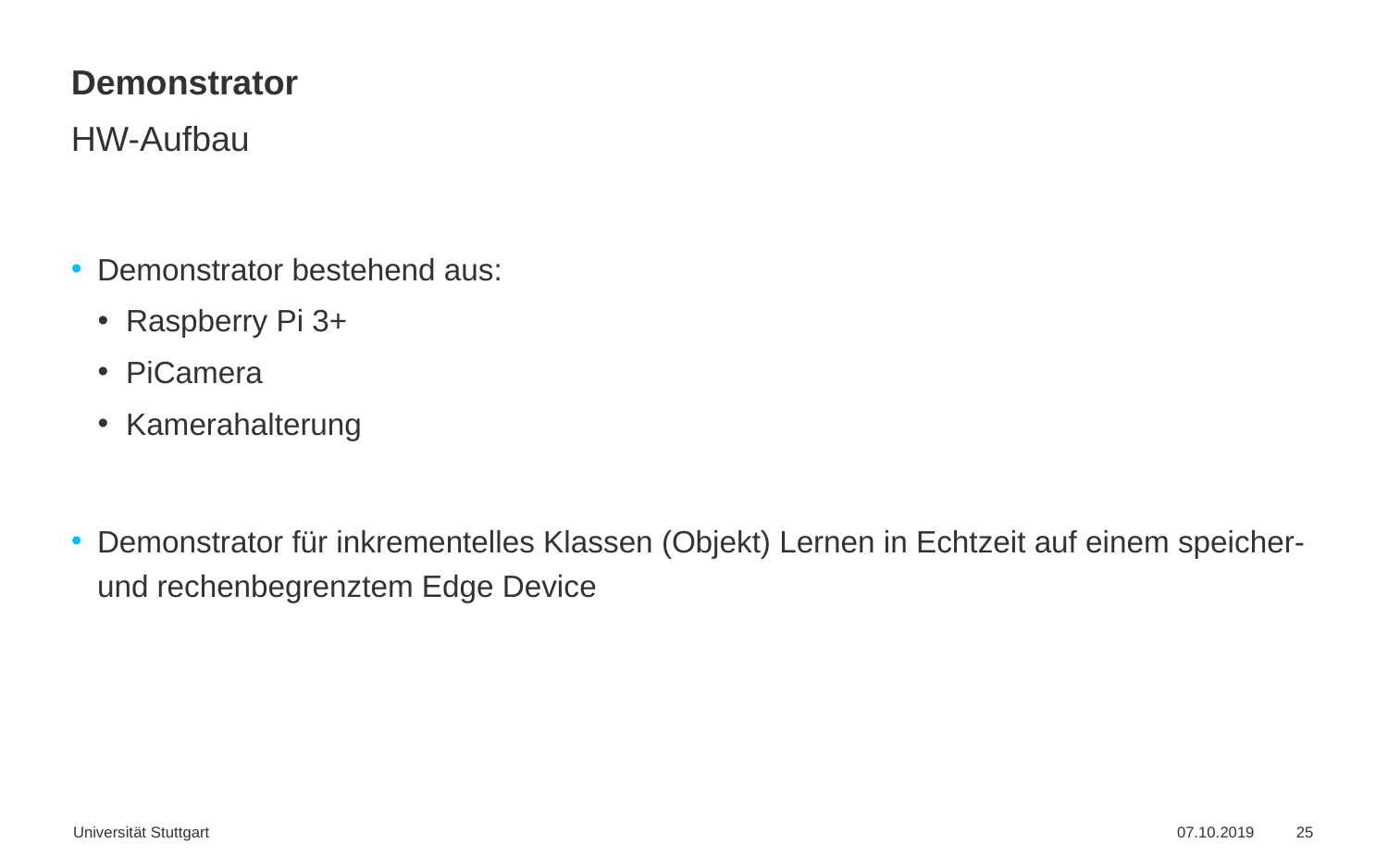

# Demonstrator
HW-Aufbau
Demonstrator bestehend aus:
Raspberry Pi 3+
PiCamera
Kamerahalterung

Demonstrator für inkrementelles Klassen (Objekt) Lernen in Echtzeit auf einem speicher- und rechenbegrenztem Edge Device

Universität Stuttgart
07.10.2019
25